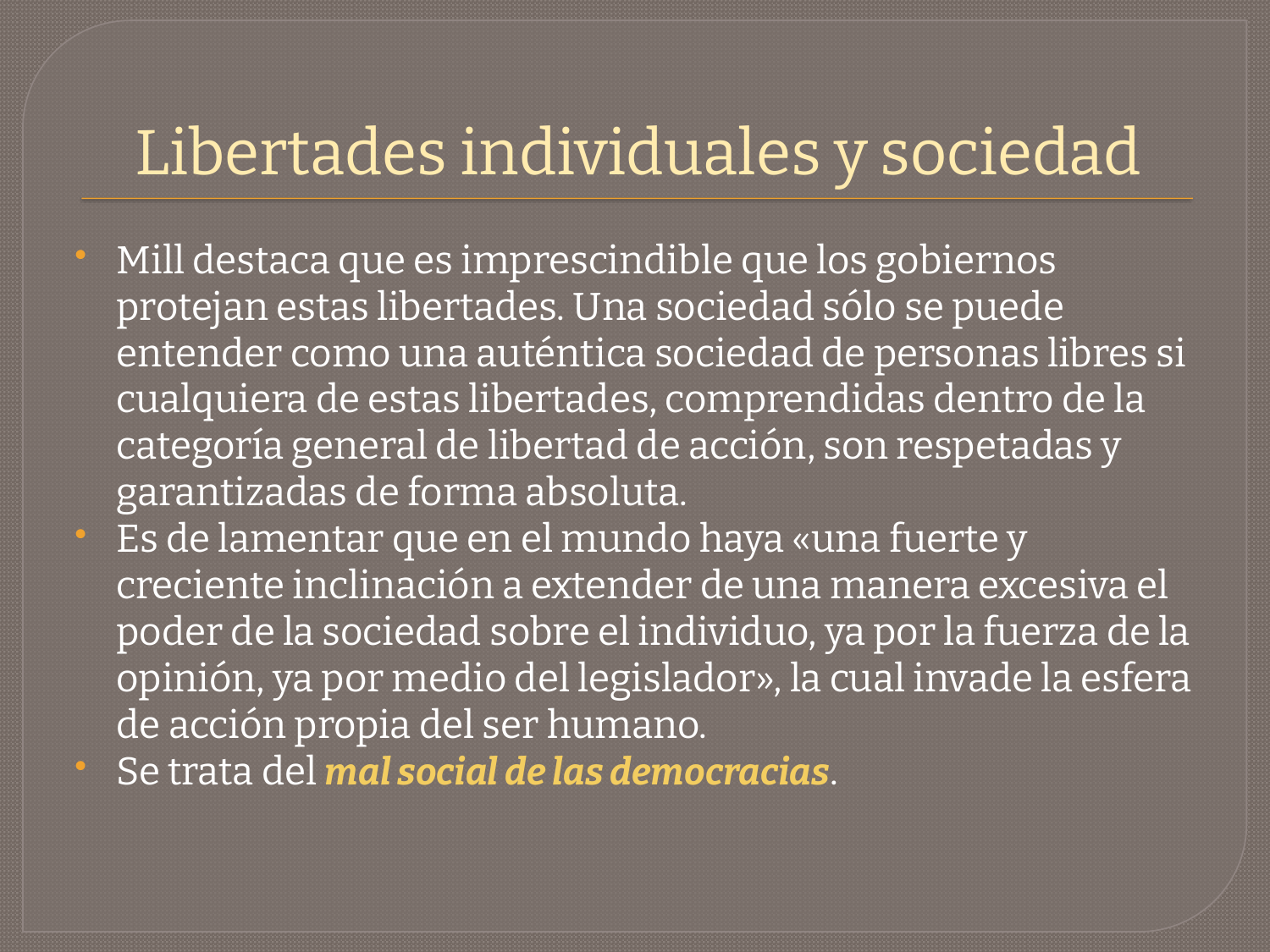

# Libertades individuales y sociedad
Mill destaca que es imprescindible que los gobiernos protejan estas libertades. Una sociedad sólo se puede entender como una auténtica sociedad de personas libres si cualquiera de estas libertades, comprendidas dentro de la categoría general de libertad de acción, son respetadas y garantizadas de forma absoluta.
Es de lamentar que en el mundo haya «una fuerte y creciente inclinación a extender de una manera excesiva el poder de la sociedad sobre el individuo, ya por la fuerza de la opinión, ya por medio del legislador», la cual invade la esfera de acción propia del ser humano.
Se trata del mal social de las democracias.